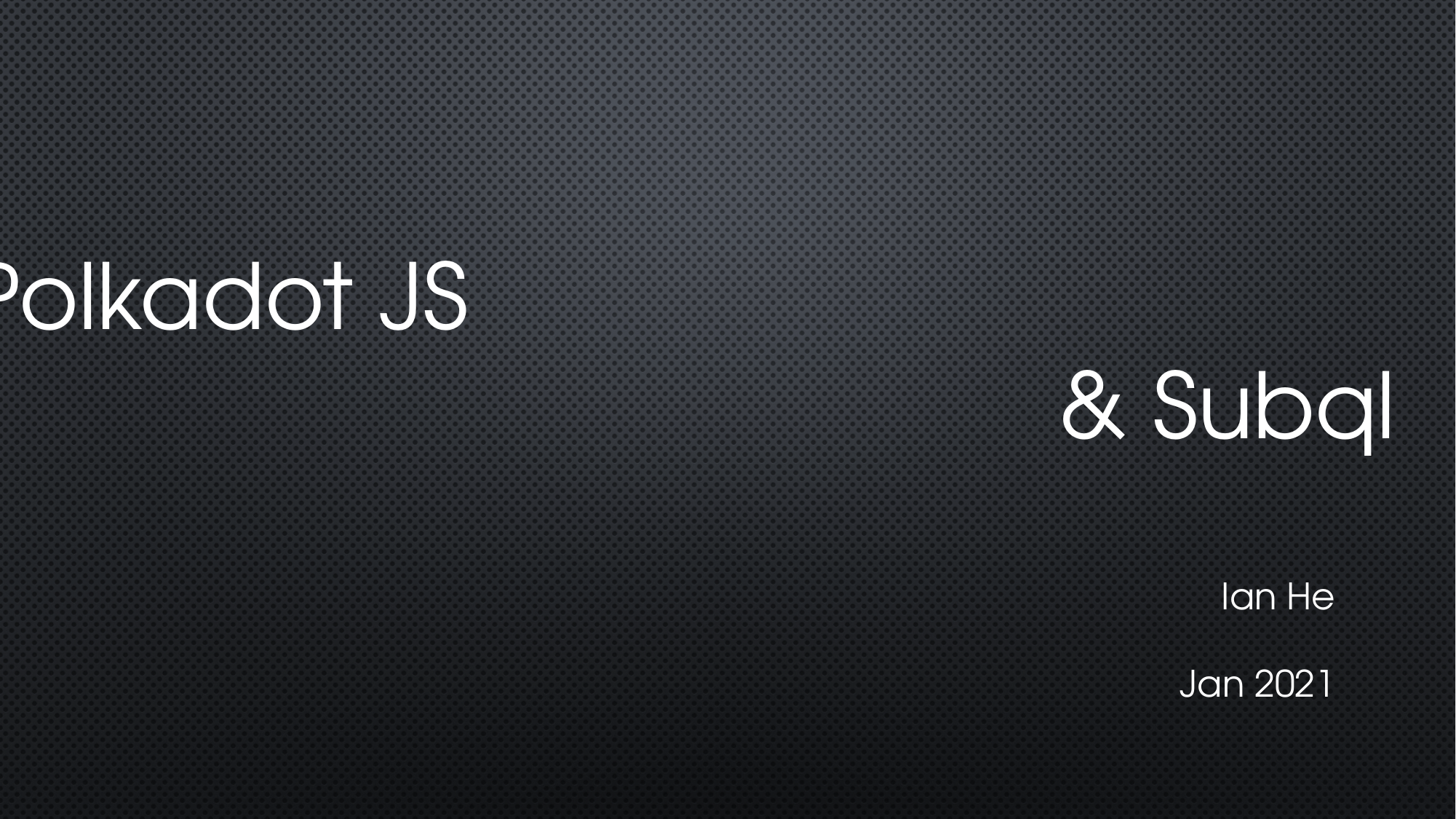

Polkadot JS
										& Subql
Ian He

		Jan 2021